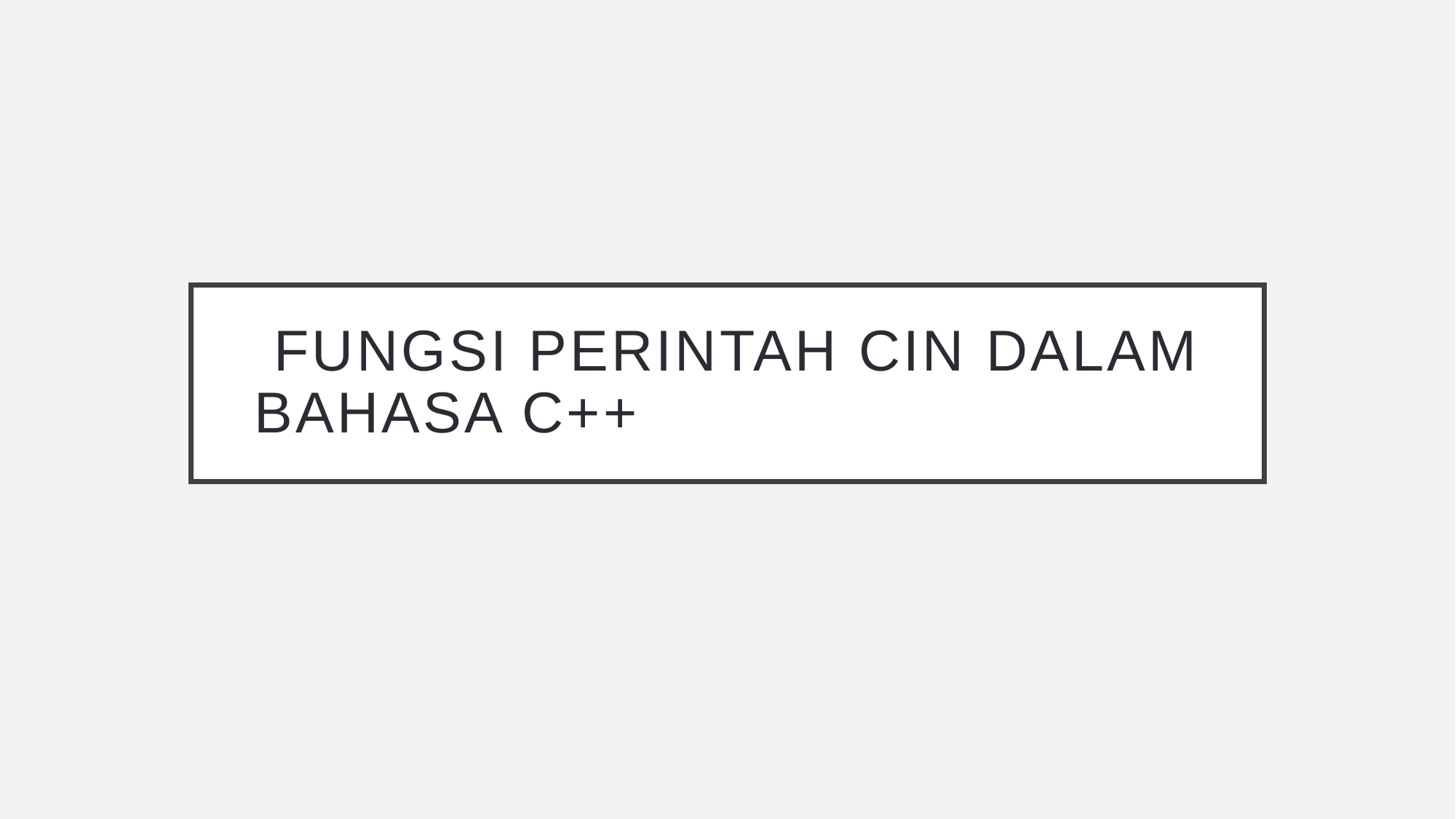

# Fungsi Perintah cin dalam Bahasa C++